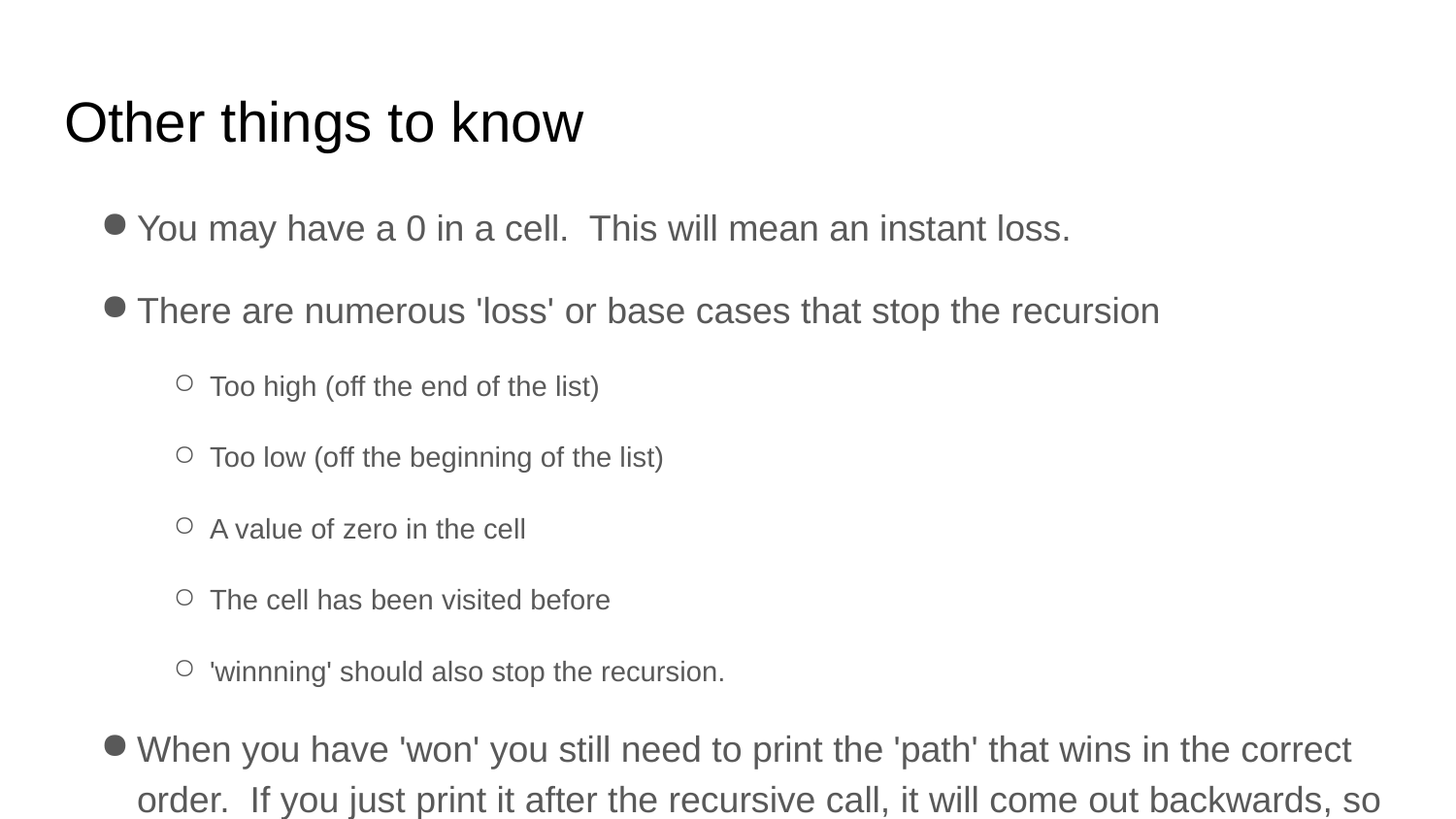

# Other things to know
You may have a 0 in a cell.  This will mean an instant loss.
There are numerous 'loss' or base cases that stop the recursion
Too high (off the end of the list)
Too low (off the beginning of the list)
A value of zero in the cell
The cell has been visited before
'winnning' should also stop the recursion.
When you have 'won' you still need to print the 'path' that wins in the correct order.  If you just print it after the recursive call, it will come out backwards, so put it in a list and print that list out backwards after all the recursive calls are done.
Any correct solution is fine, it doesn't need to be the shortest.